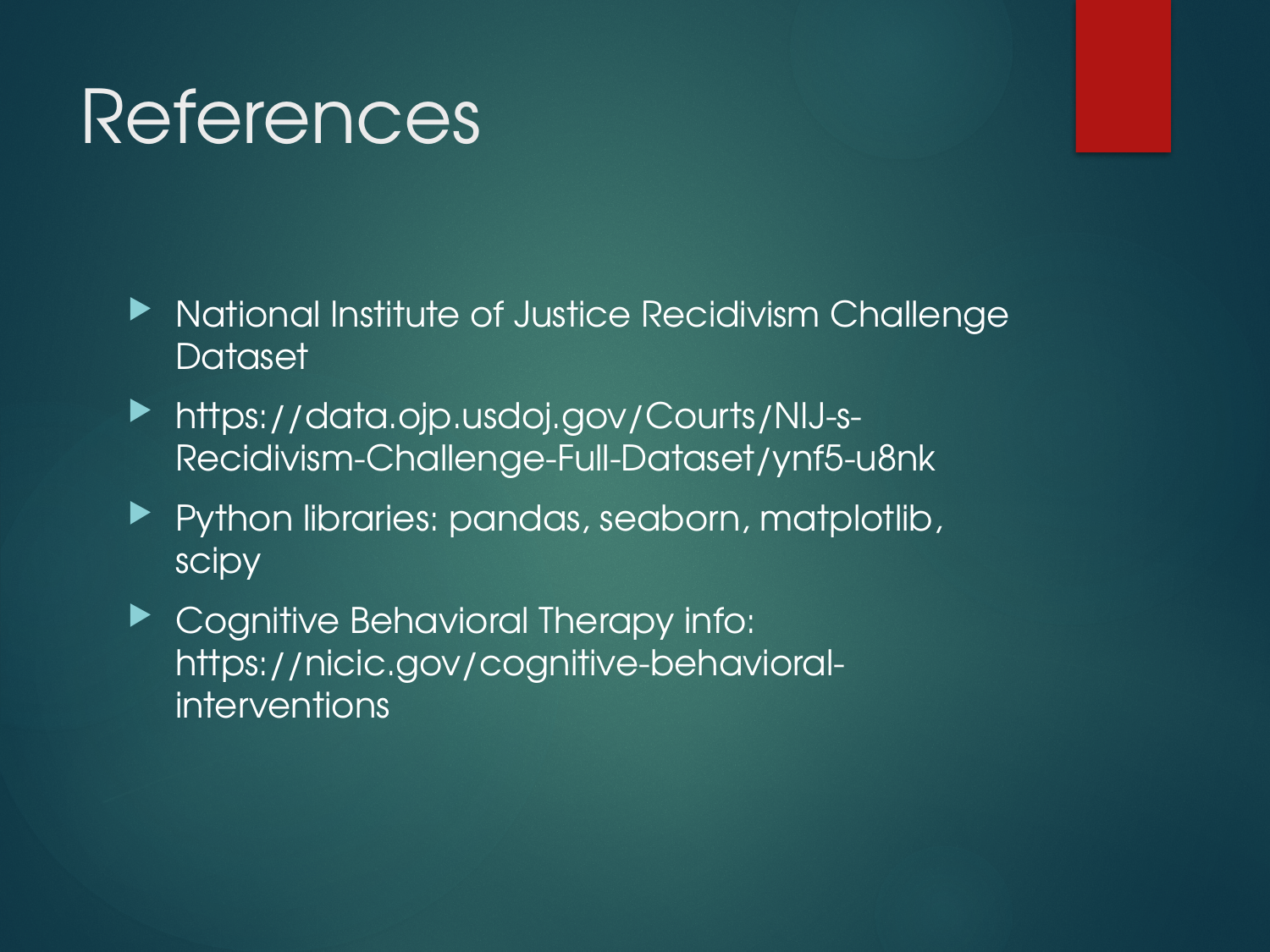

# References
National Institute of Justice Recidivism Challenge Dataset
https://data.ojp.usdoj.gov/Courts/NIJ-s-Recidivism-Challenge-Full-Dataset/ynf5-u8nk
Python libraries: pandas, seaborn, matplotlib, scipy
Cognitive Behavioral Therapy info: https://nicic.gov/cognitive-behavioral-interventions